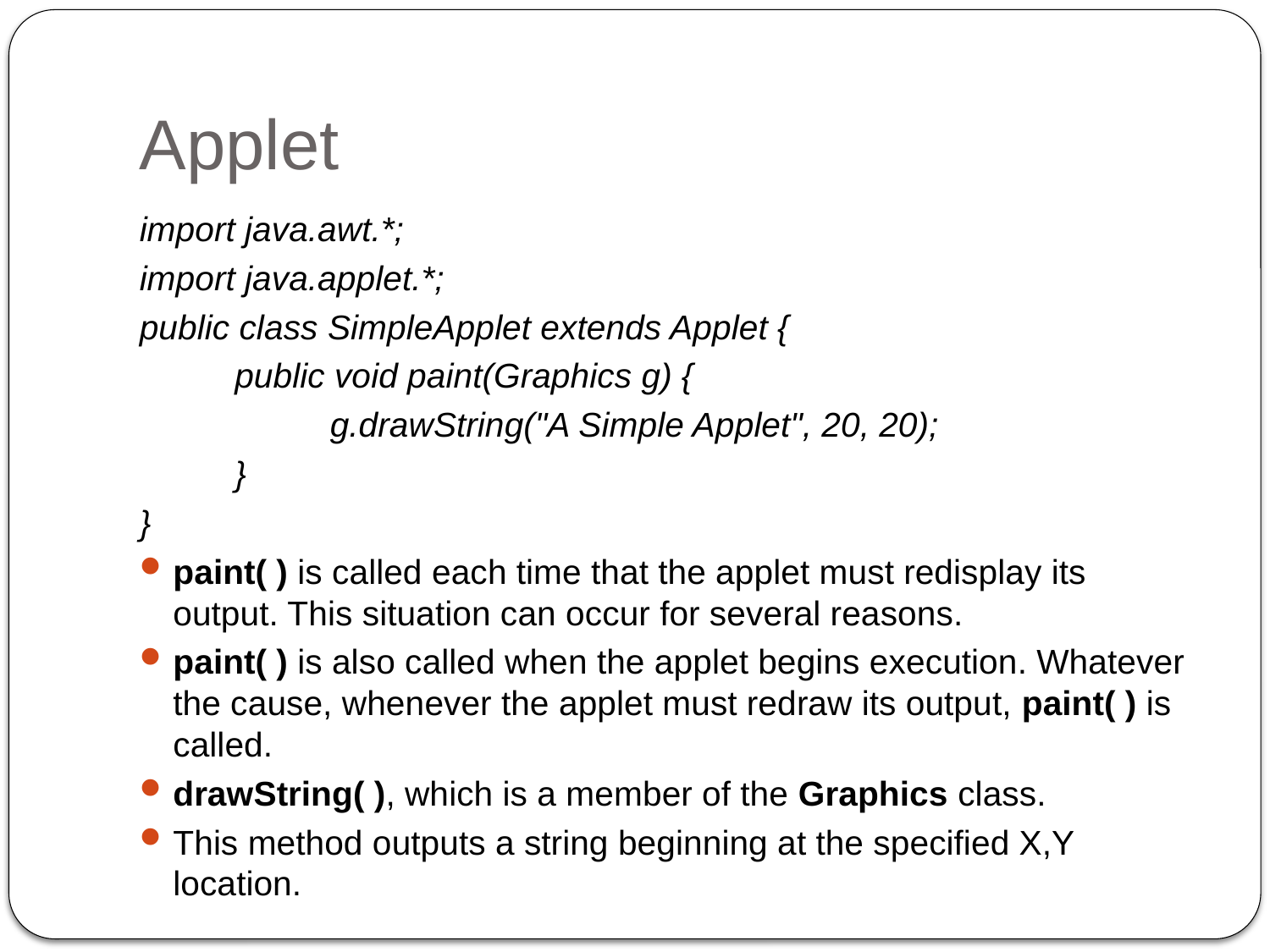

# Applet
import java.awt.*;
import java.applet.*;
public class SimpleApplet extends Applet {
	public void paint(Graphics g) {
		g.drawString("A Simple Applet", 20, 20);
	}
}
paint( ) is called each time that the applet must redisplay its output. This situation can occur for several reasons.
paint( ) is also called when the applet begins execution. Whatever the cause, whenever the applet must redraw its output, paint( ) is called.
drawString( ), which is a member of the Graphics class.
This method outputs a string beginning at the specified X,Y location.